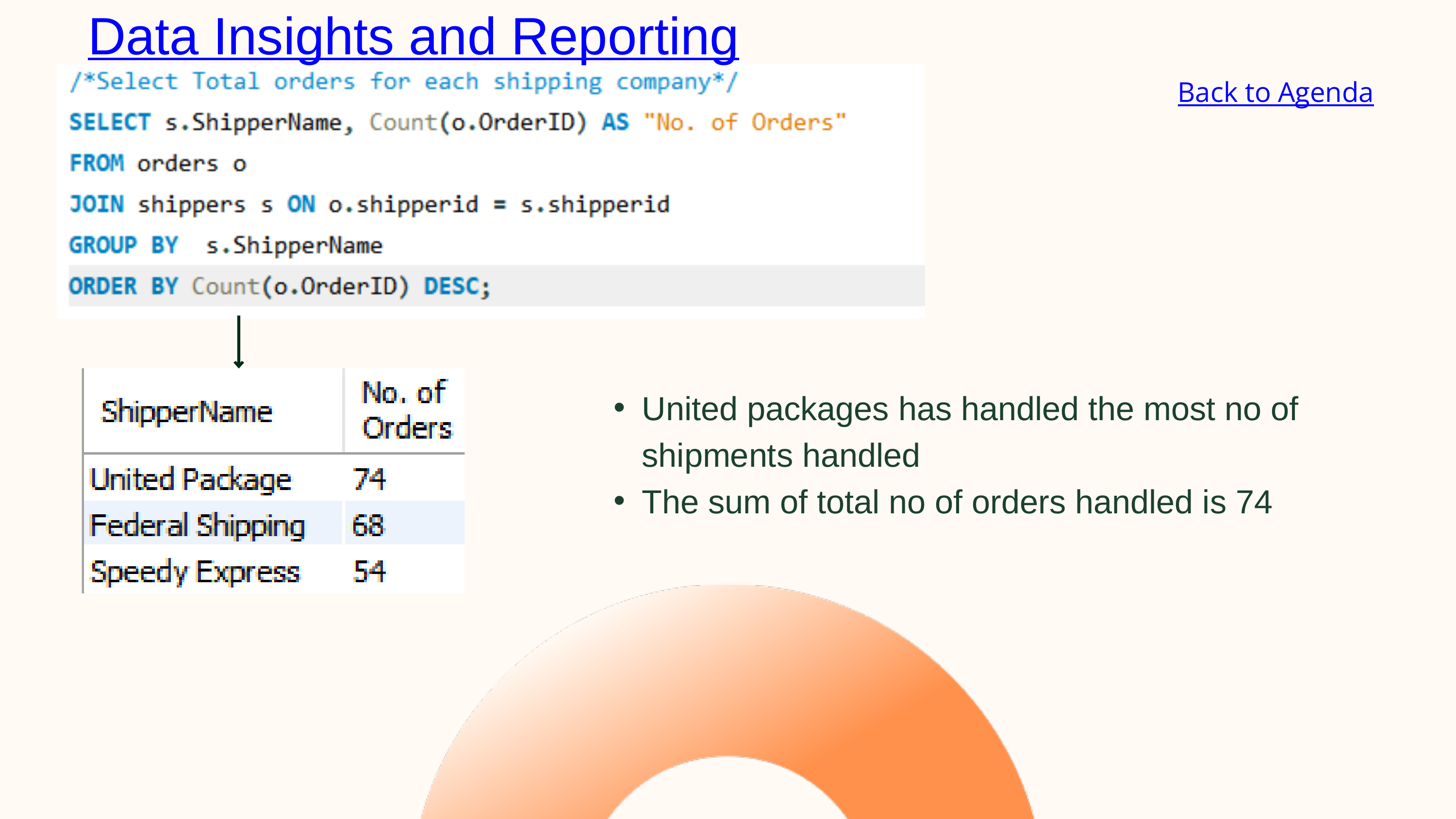

Data Insights and Reporting

Back to Agenda

United packages has handled the most no of shipments handled
The sum of total no of orders handled is 74